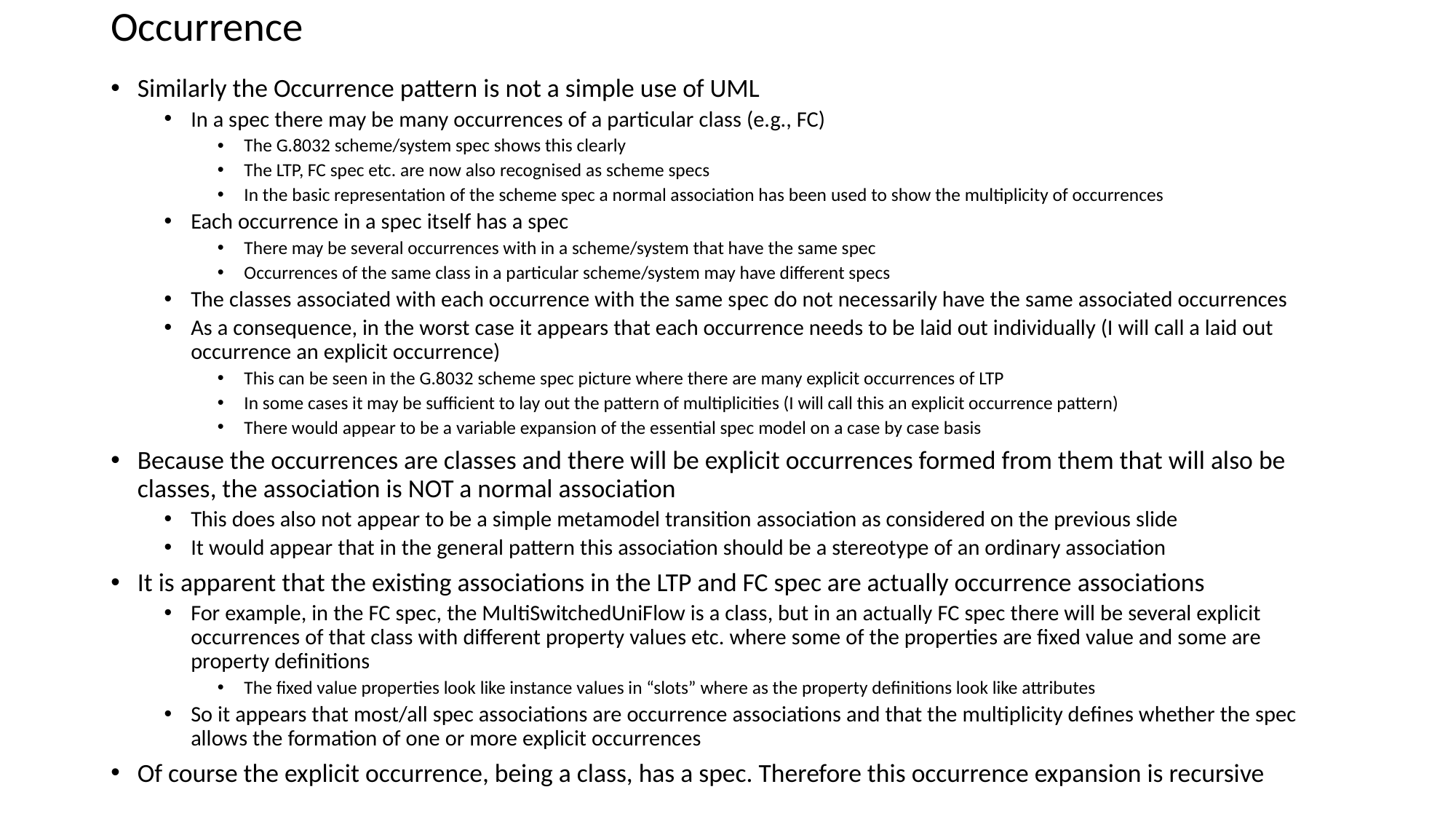

# Occurrence
Similarly the Occurrence pattern is not a simple use of UML
In a spec there may be many occurrences of a particular class (e.g., FC)
The G.8032 scheme/system spec shows this clearly
The LTP, FC spec etc. are now also recognised as scheme specs
In the basic representation of the scheme spec a normal association has been used to show the multiplicity of occurrences
Each occurrence in a spec itself has a spec
There may be several occurrences with in a scheme/system that have the same spec
Occurrences of the same class in a particular scheme/system may have different specs
The classes associated with each occurrence with the same spec do not necessarily have the same associated occurrences
As a consequence, in the worst case it appears that each occurrence needs to be laid out individually (I will call a laid out occurrence an explicit occurrence)
This can be seen in the G.8032 scheme spec picture where there are many explicit occurrences of LTP
In some cases it may be sufficient to lay out the pattern of multiplicities (I will call this an explicit occurrence pattern)
There would appear to be a variable expansion of the essential spec model on a case by case basis
Because the occurrences are classes and there will be explicit occurrences formed from them that will also be classes, the association is NOT a normal association
This does also not appear to be a simple metamodel transition association as considered on the previous slide
It would appear that in the general pattern this association should be a stereotype of an ordinary association
It is apparent that the existing associations in the LTP and FC spec are actually occurrence associations
For example, in the FC spec, the MultiSwitchedUniFlow is a class, but in an actually FC spec there will be several explicit occurrences of that class with different property values etc. where some of the properties are fixed value and some are property definitions
The fixed value properties look like instance values in “slots” where as the property definitions look like attributes
So it appears that most/all spec associations are occurrence associations and that the multiplicity defines whether the spec allows the formation of one or more explicit occurrences
Of course the explicit occurrence, being a class, has a spec. Therefore this occurrence expansion is recursive